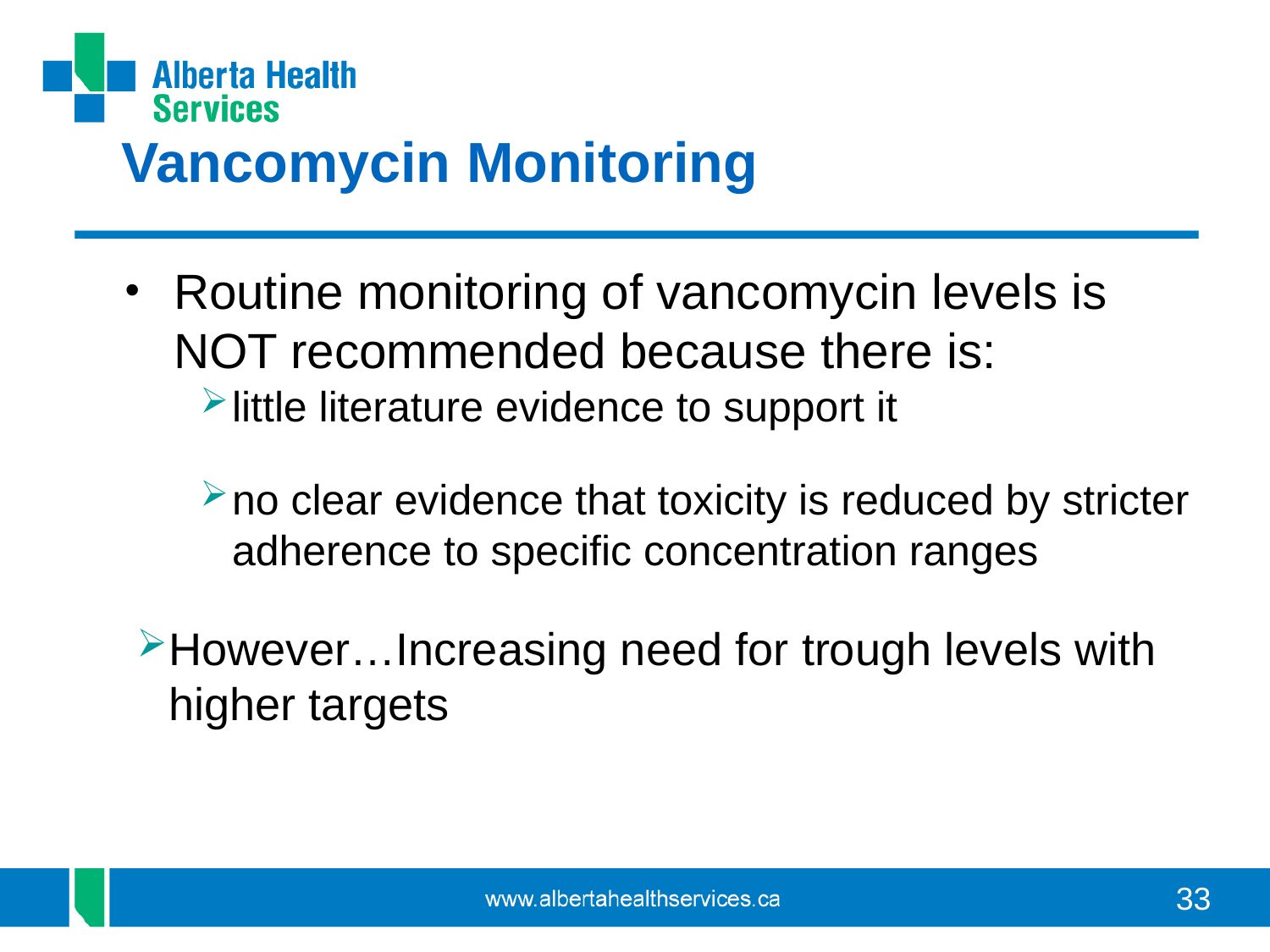

Vancomycin Monitoring
Routine monitoring of vancomycin levels is NOT recommended because there is:
little literature evidence to support it
no clear evidence that toxicity is reduced by stricter adherence to specific concentration ranges
However…Increasing need for trough levels with higher targets